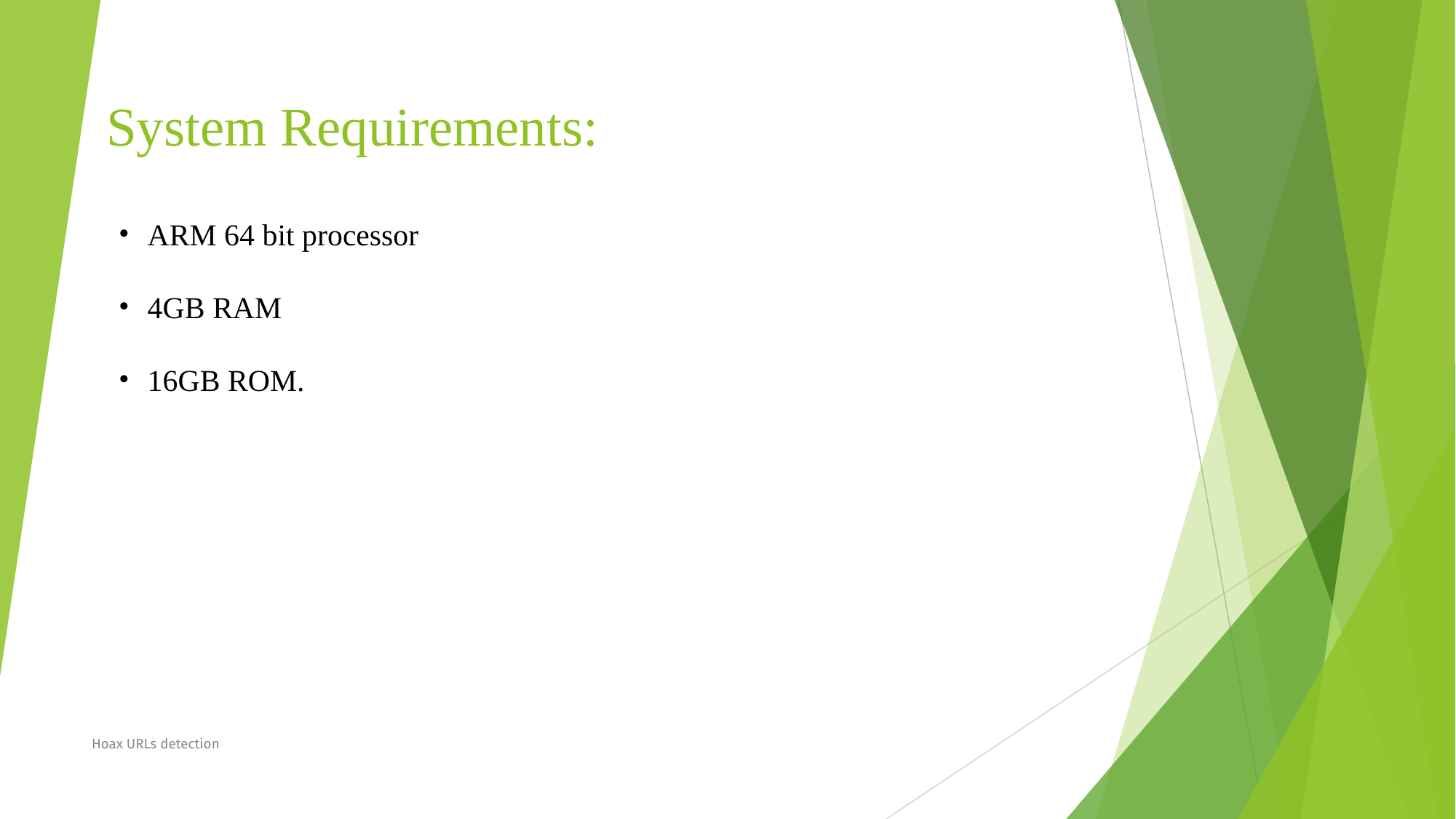

# System Requirements:
ARM 64 bit processor
4GB RAM
16GB ROM.
Hoax URLs detection